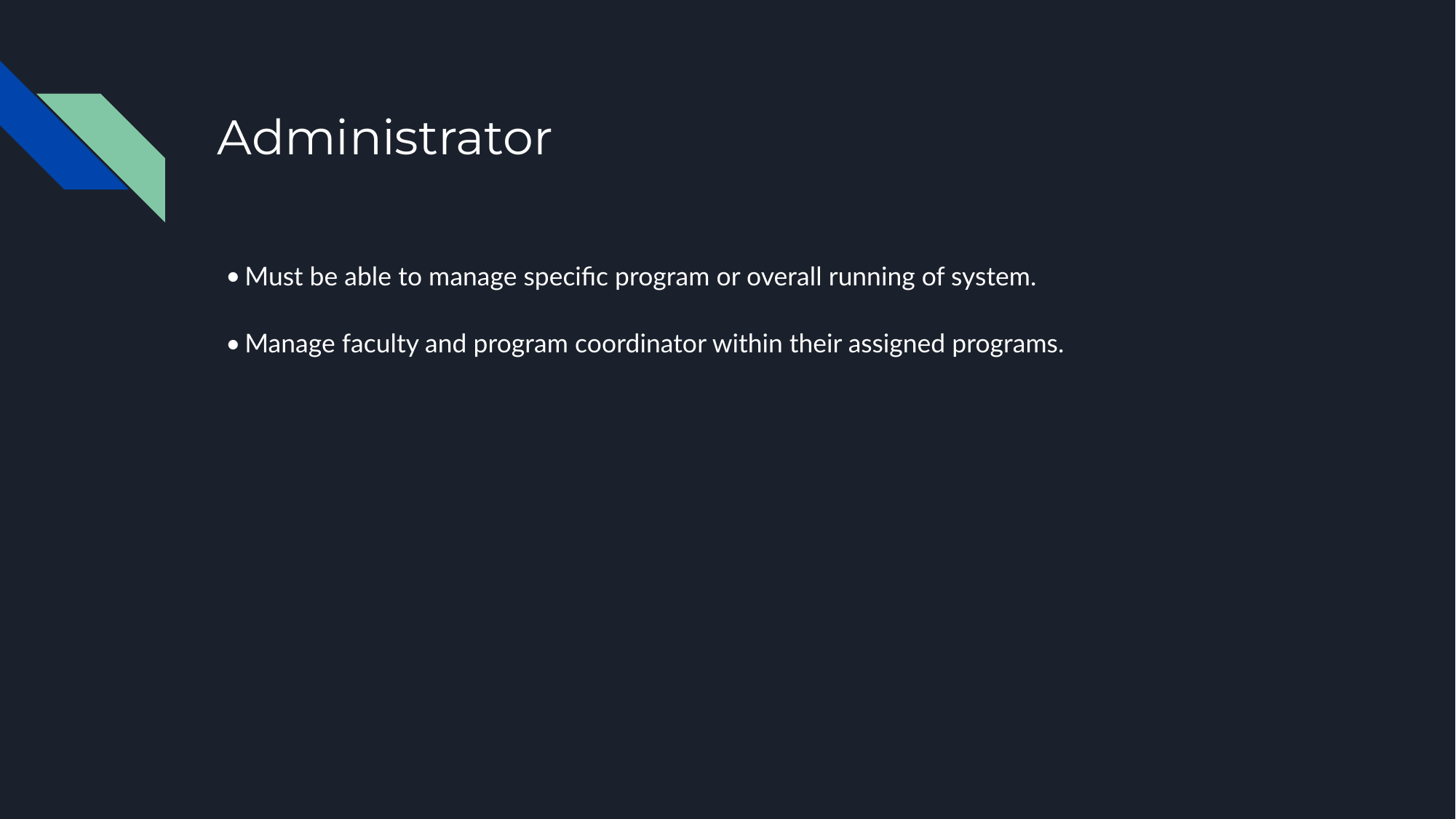

# Administrator
Must be able to manage specific program or overall running of system.
Manage faculty and program coordinator within their assigned programs.